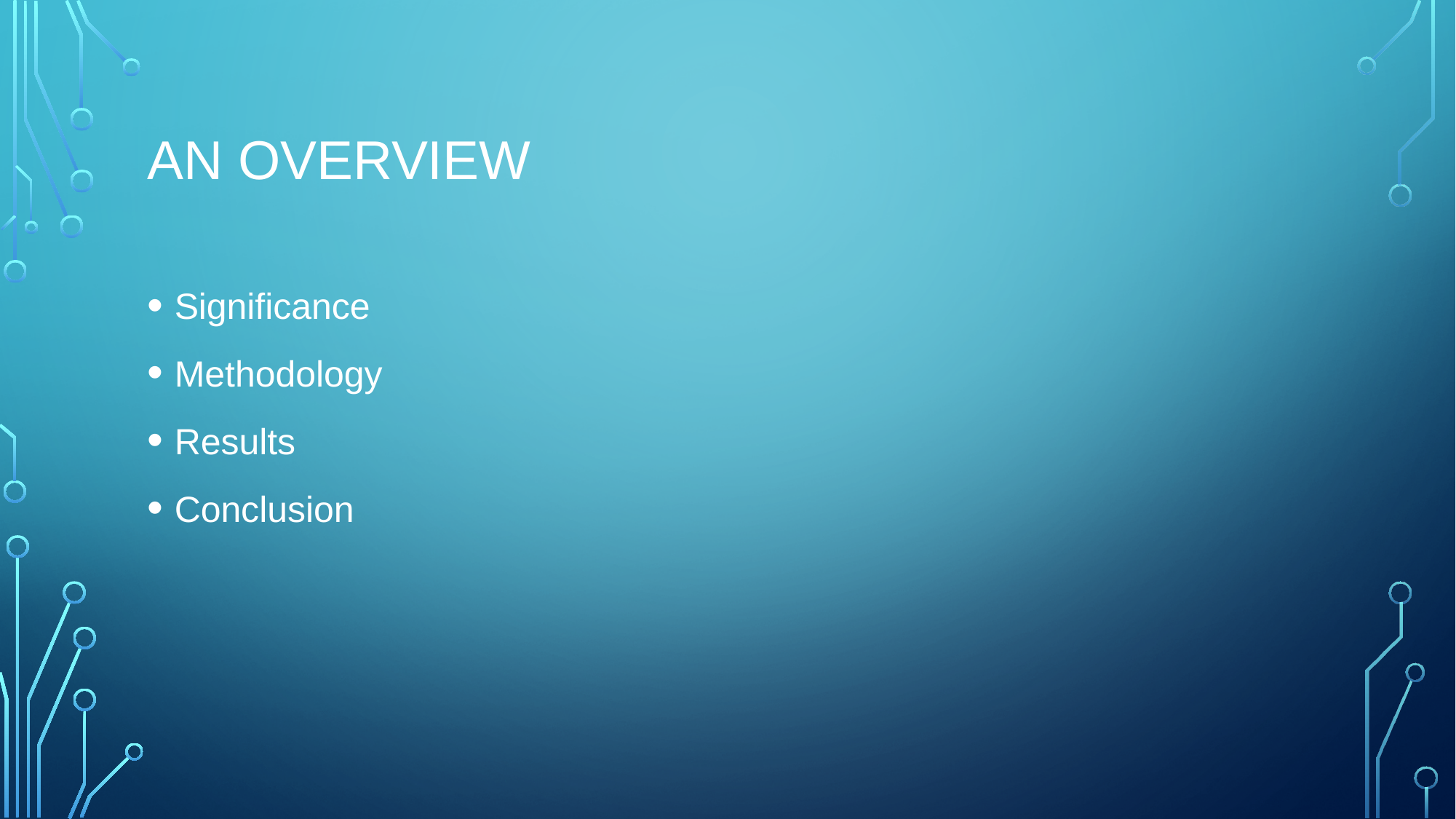

# An overview
Significance
Methodology
Results
Conclusion